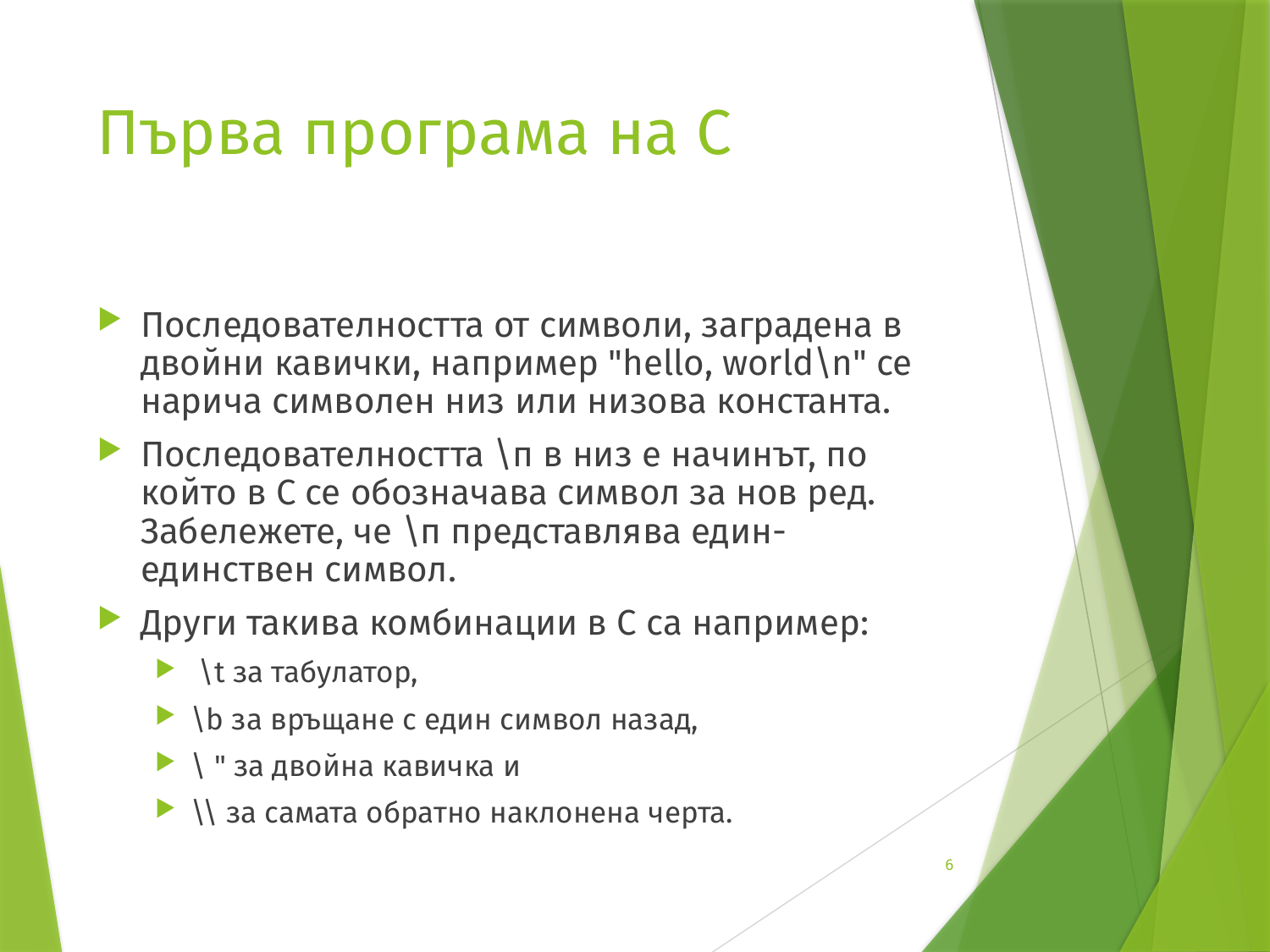

# Първа програма на С
Последователността от символи, заградена в двойни кавички, например "hello, world\n" се нарича символен низ или низова константа.
Последователността \п в низ е начинът, по който в С се обозначава символ за нов ред. Забележете, че \п представлява един-единствен символ.
Други такива комбинации в С са например:
 \t за табулатор,
\b за връщане с един символ назад,
\ " за двойна кавичка и
\\ за самата обратно наклонена черта.

6